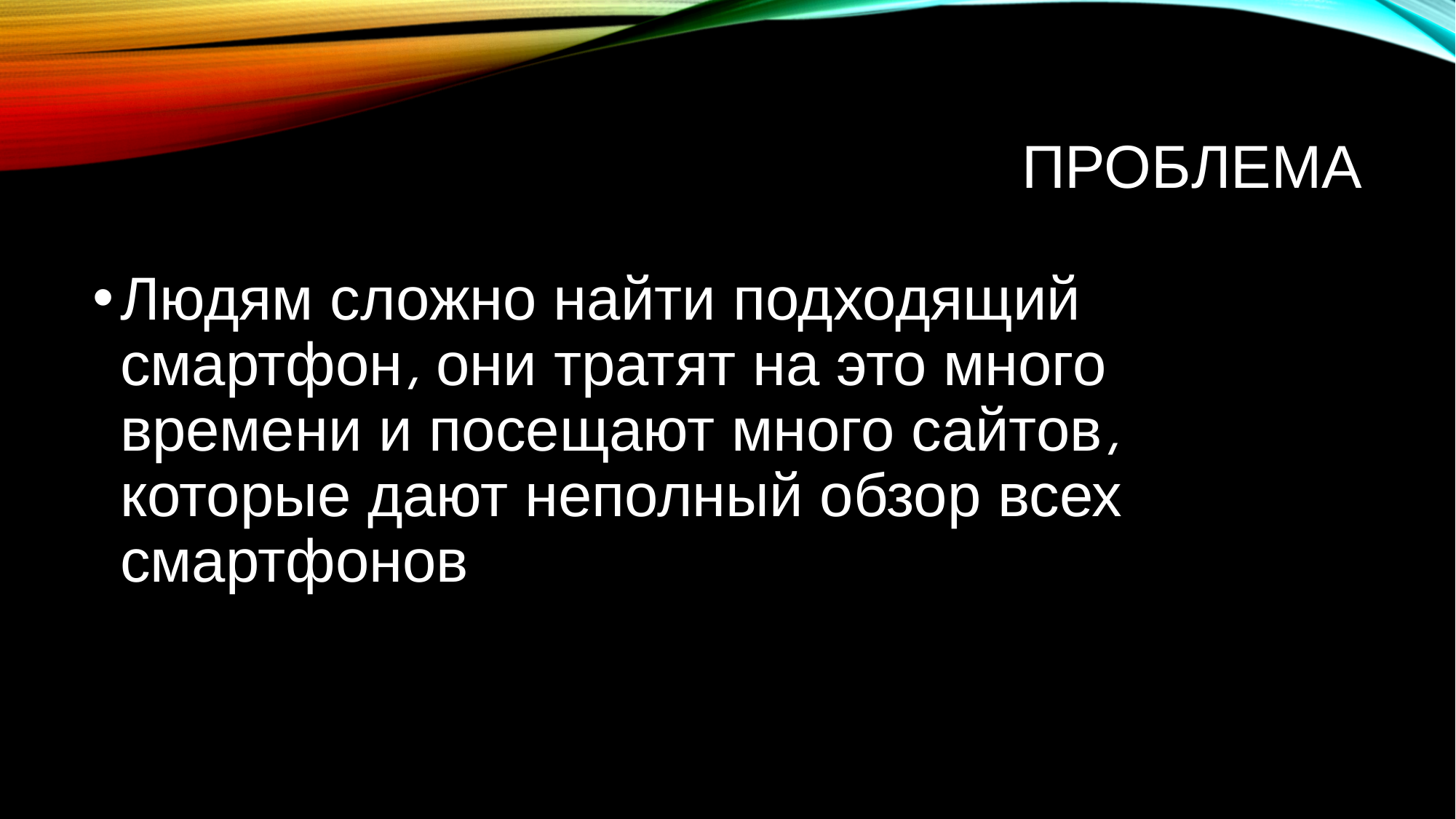

# Проблема
Людям сложно найти подходящий смартфон, они тратят на это много времени и посещают много сайтов, которые дают неполный обзор всех смартфонов